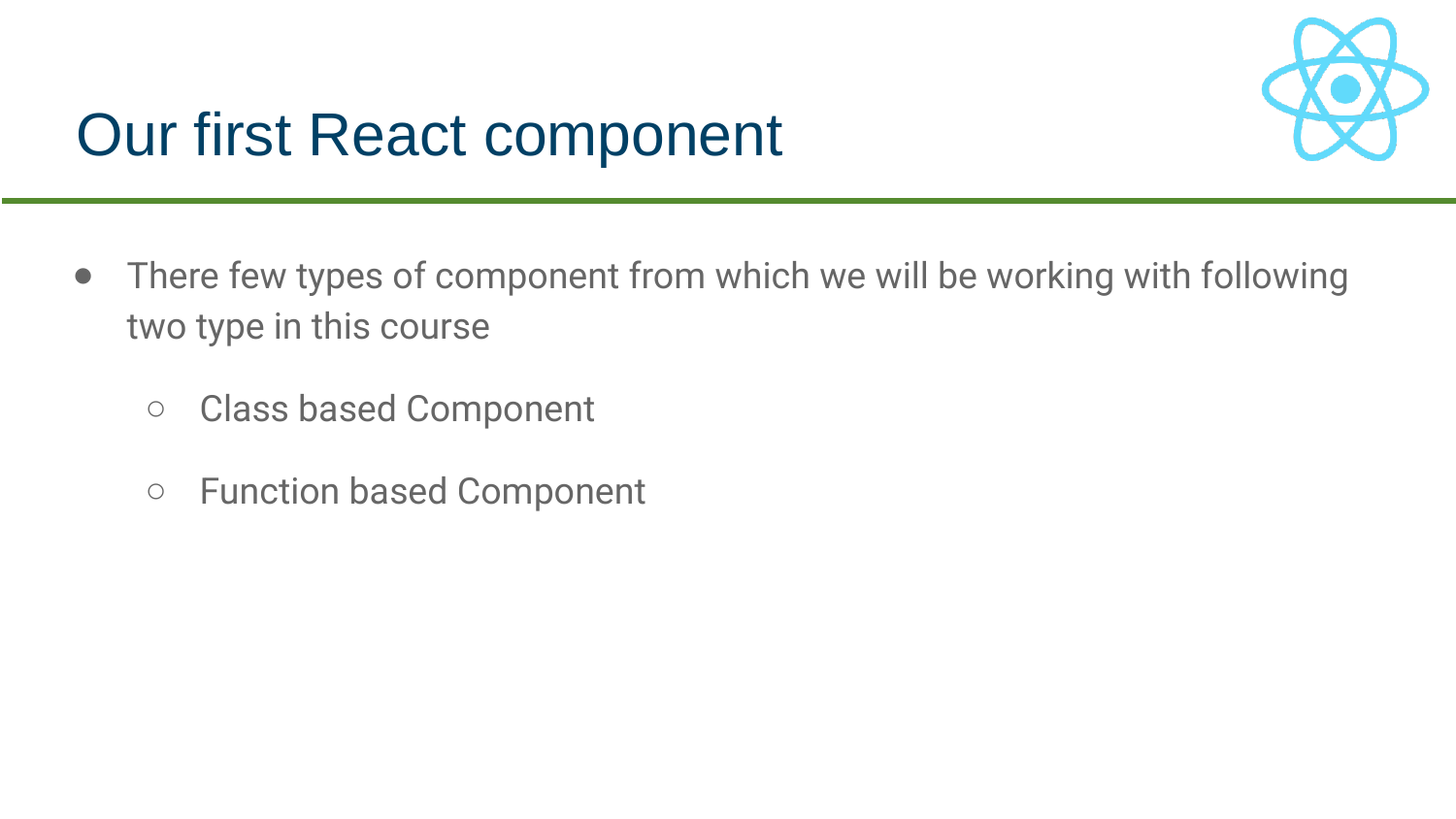

# Our first React component
There few types of component from which we will be working with following two type in this course
Class based Component
Function based Component